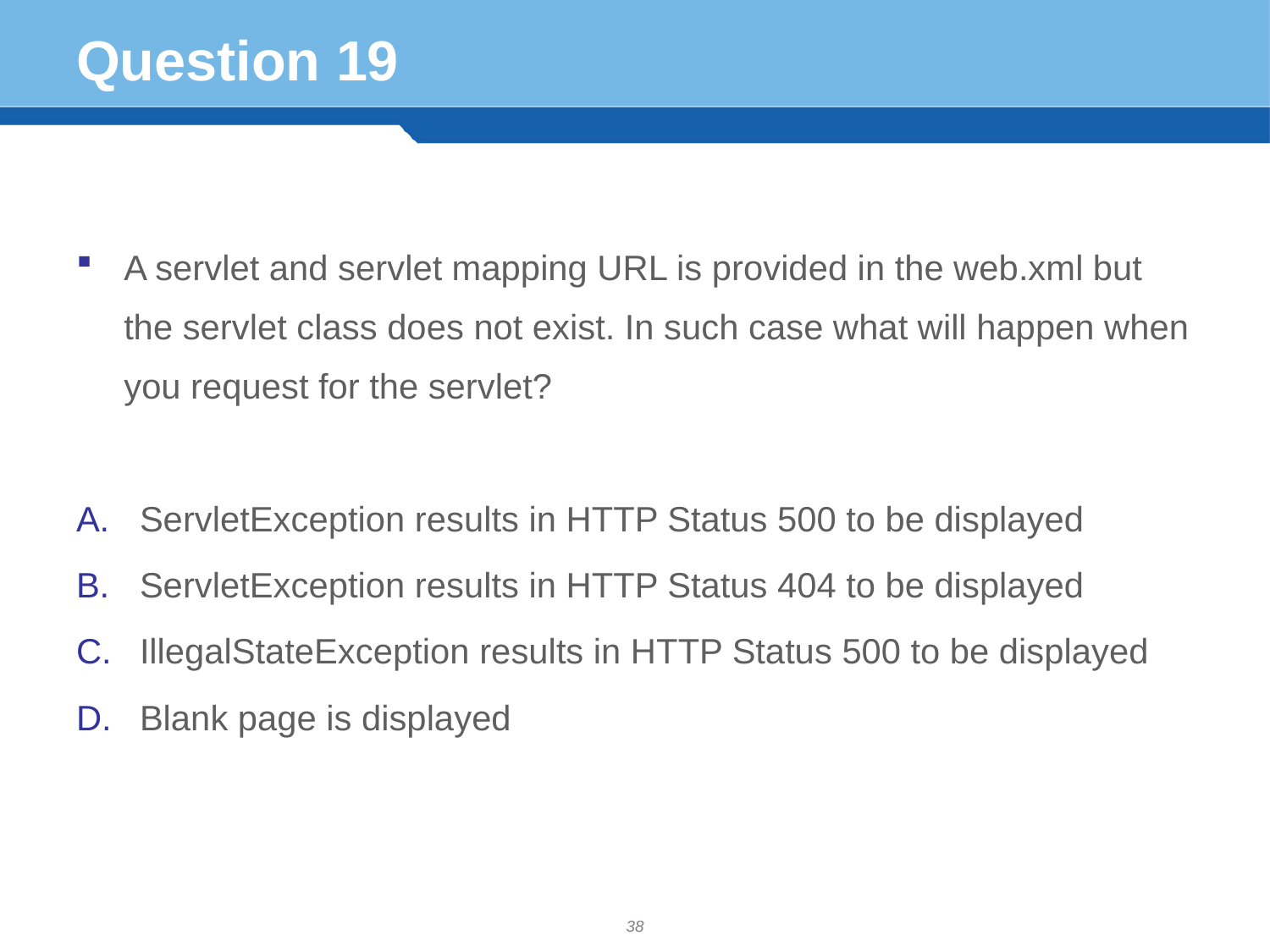

# Question 19
A servlet and servlet mapping URL is provided in the web.xml but the servlet class does not exist. In such case what will happen when you request for the servlet?

ServletException results in HTTP Status 500 to be displayed
ServletException results in HTTP Status 404 to be displayed
IllegalStateException results in HTTP Status 500 to be displayed
Blank page is displayed

38